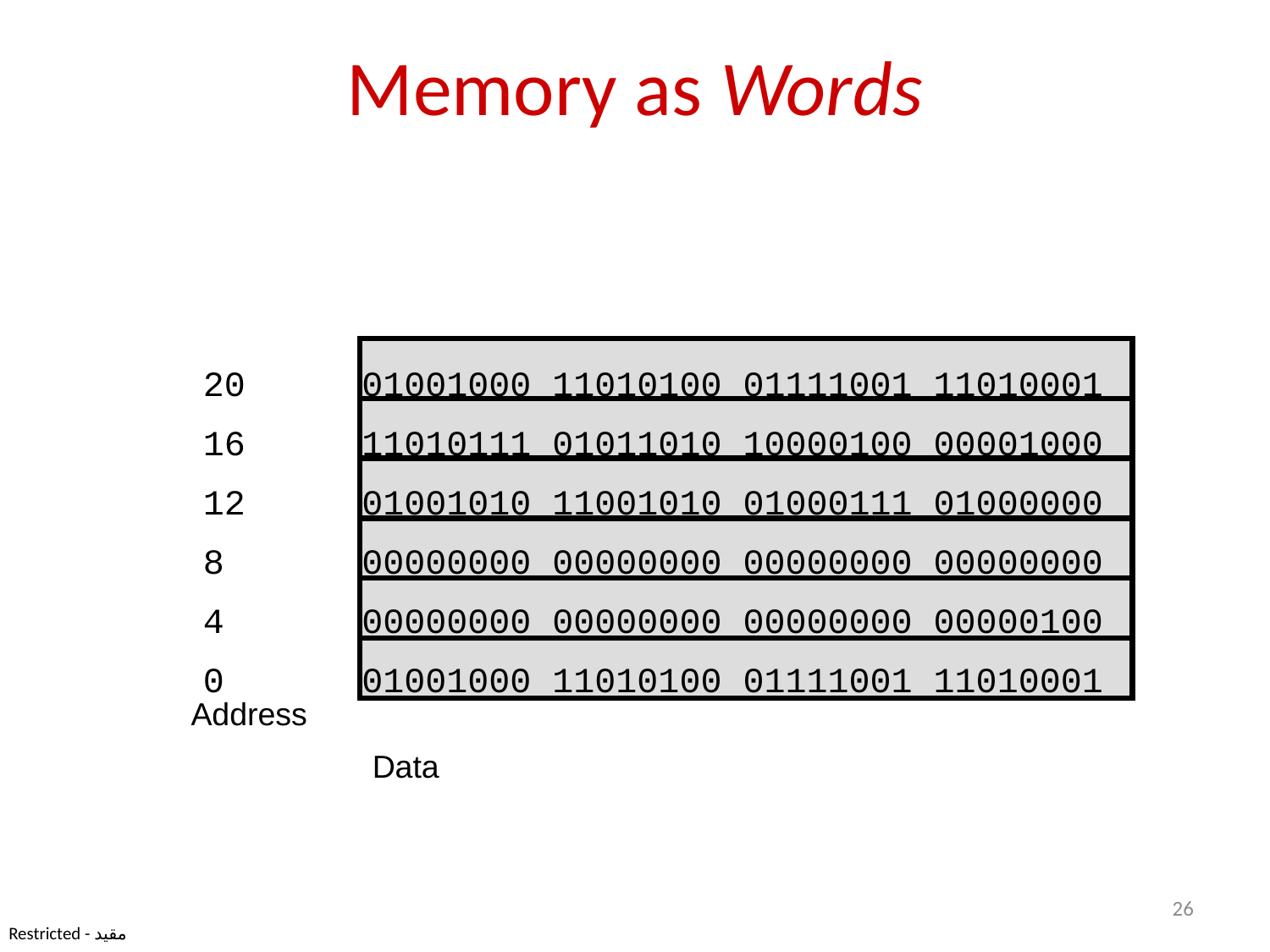

# Memory as Words
20
16
12
8
4
0
01001000 11010100 01111001 11010001
11010111 01011010 10000100 00001000
01001010 11001010 01000111 01000000
00000000 00000000 00000000 00000000
00000000 00000000 00000000 00000100 01001000 11010100 01111001 11010001

Address
Data
26